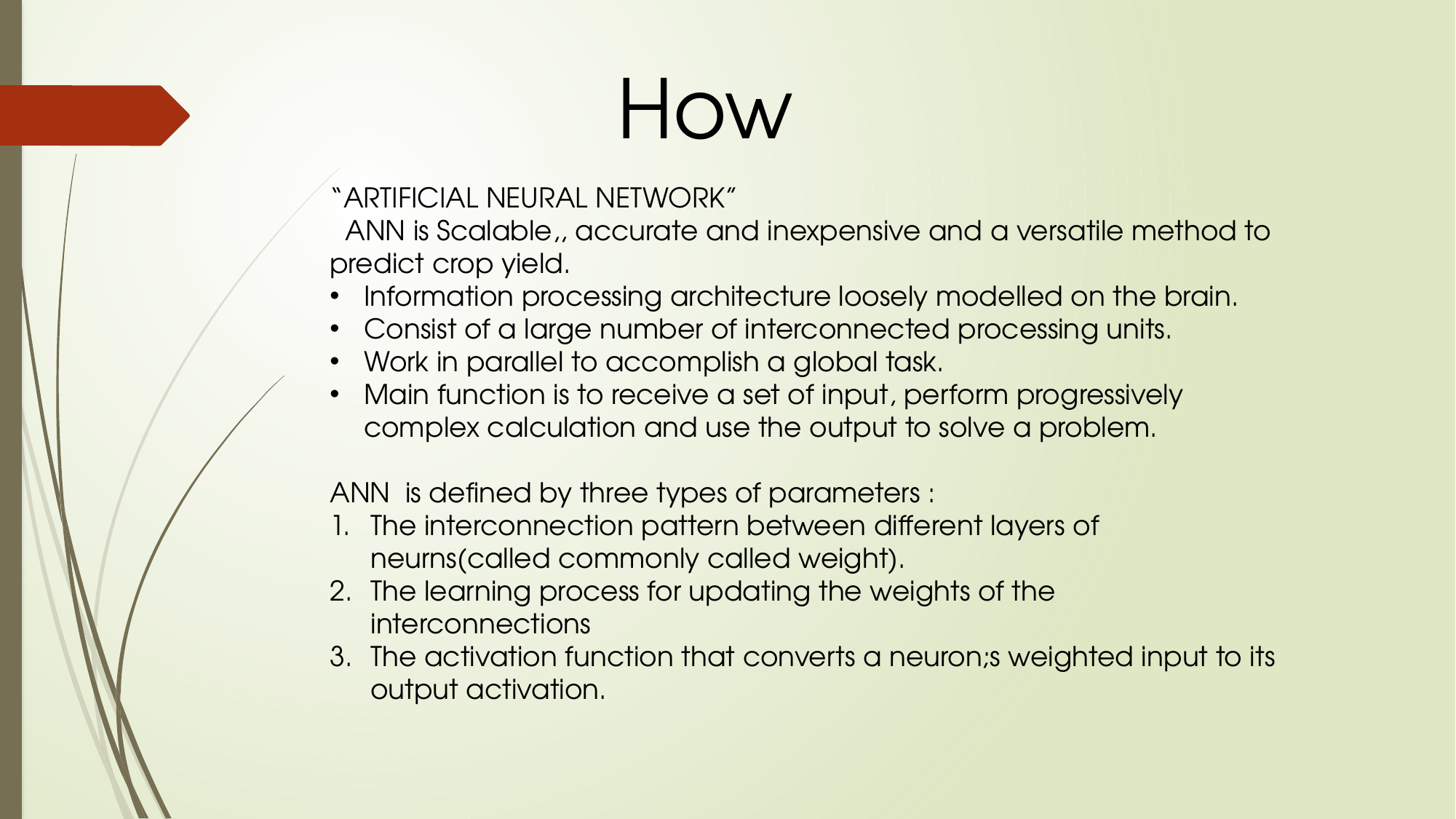

How
“ARTIFICIAL NEURAL NETWORK”
  ANN is Scalable,, accurate and inexpensive and a versatile method to predict crop yield.
Information processing architecture loosely modelled on the brain.
Consist of a large number of interconnected processing units.
Work in parallel to accomplish a global task.
Main function is to receive a set of input, perform progressively complex calculation and use the output to solve a problem.

ANN  is defined by three types of parameters :
The interconnection pattern between different layers of neurns(called commonly called weight).
The learning process for updating the weights of the interconnections
The activation function that converts a neuron;s weighted input to its output activation.